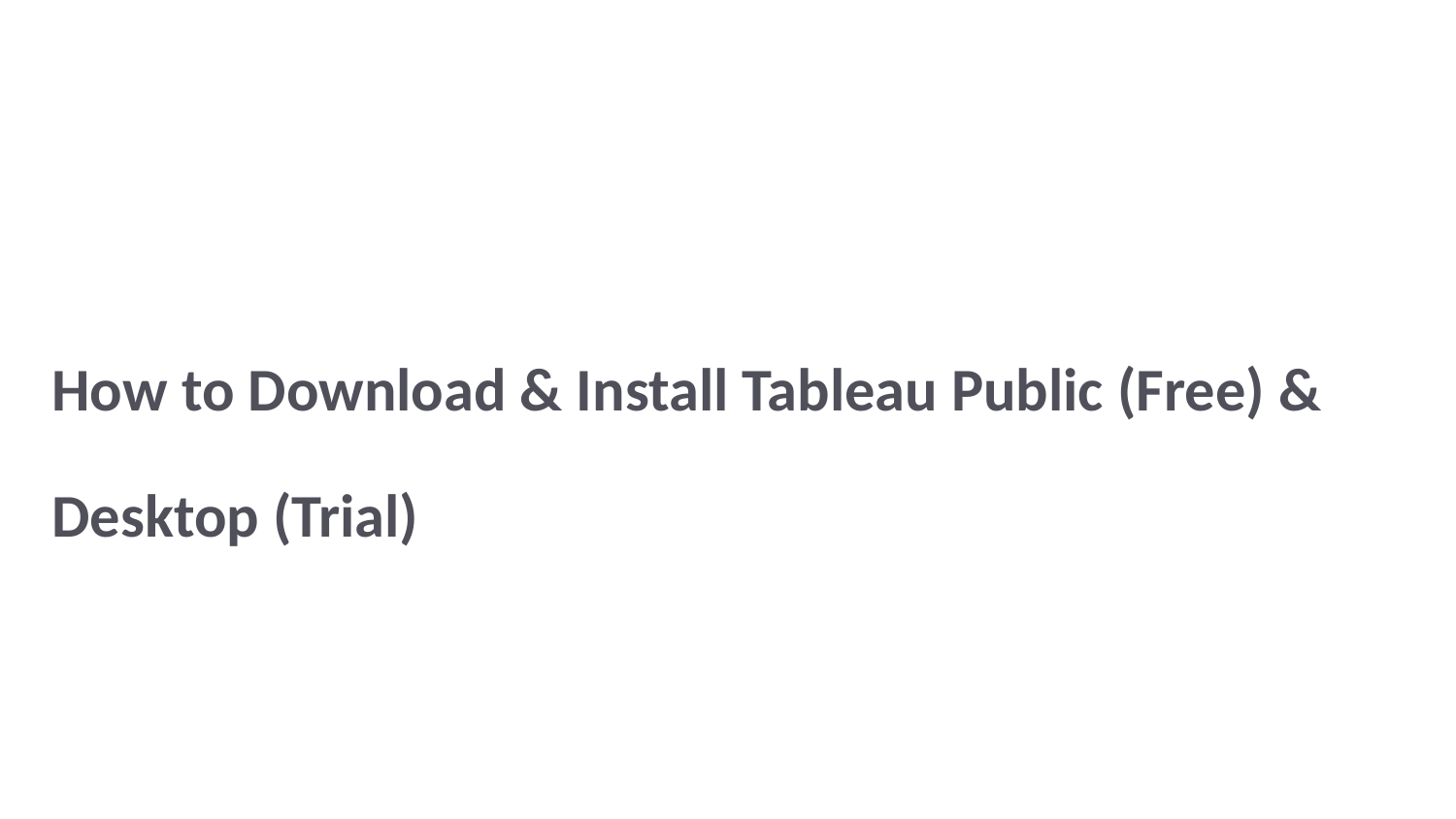

# How to Download & Install Tableau Public (Free) & Desktop (Trial)